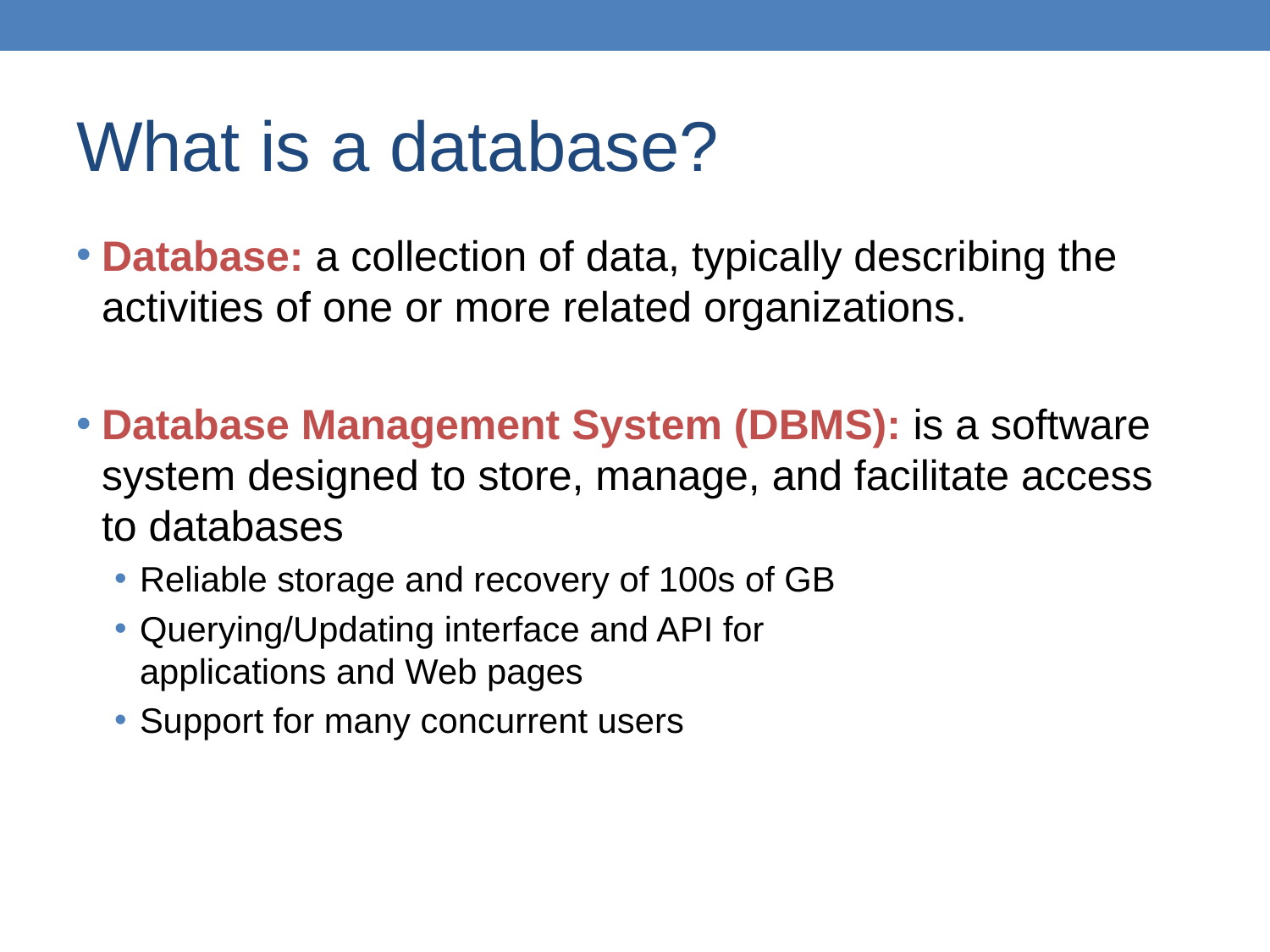

What is a database?
Database: a collection of data, typically describing the activities of one or more related organizations.

Database Management System (DBMS): is a software system designed to store, manage, and facilitate access to databases
Reliable storage and recovery of 100s of GB
Querying/Updating interface and API for                                         applications and Web pages
Support for many concurrent users